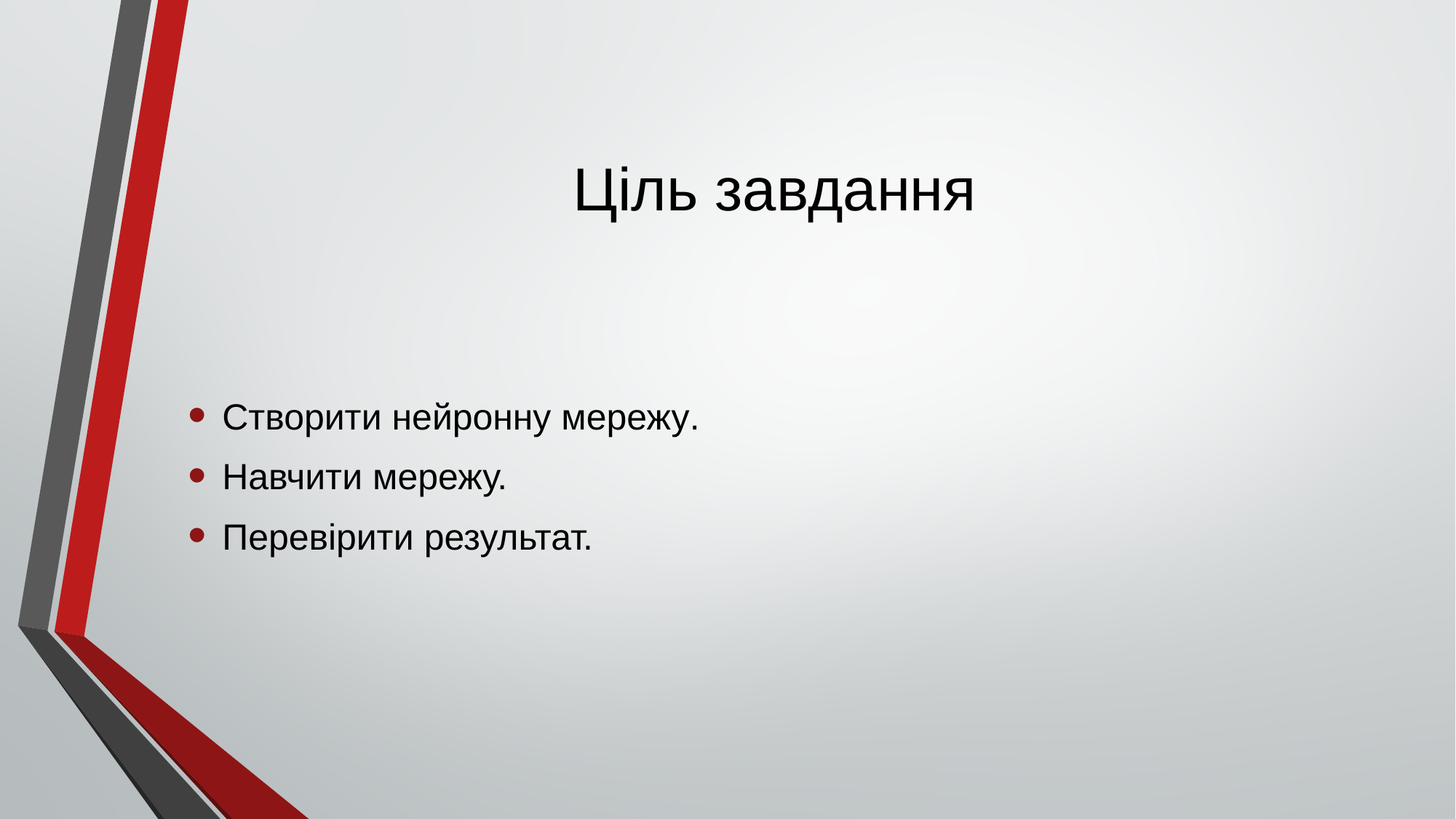

# Ціль завдання
Створити нейронну мережу.
Навчити мережу.
Перевірити результат.